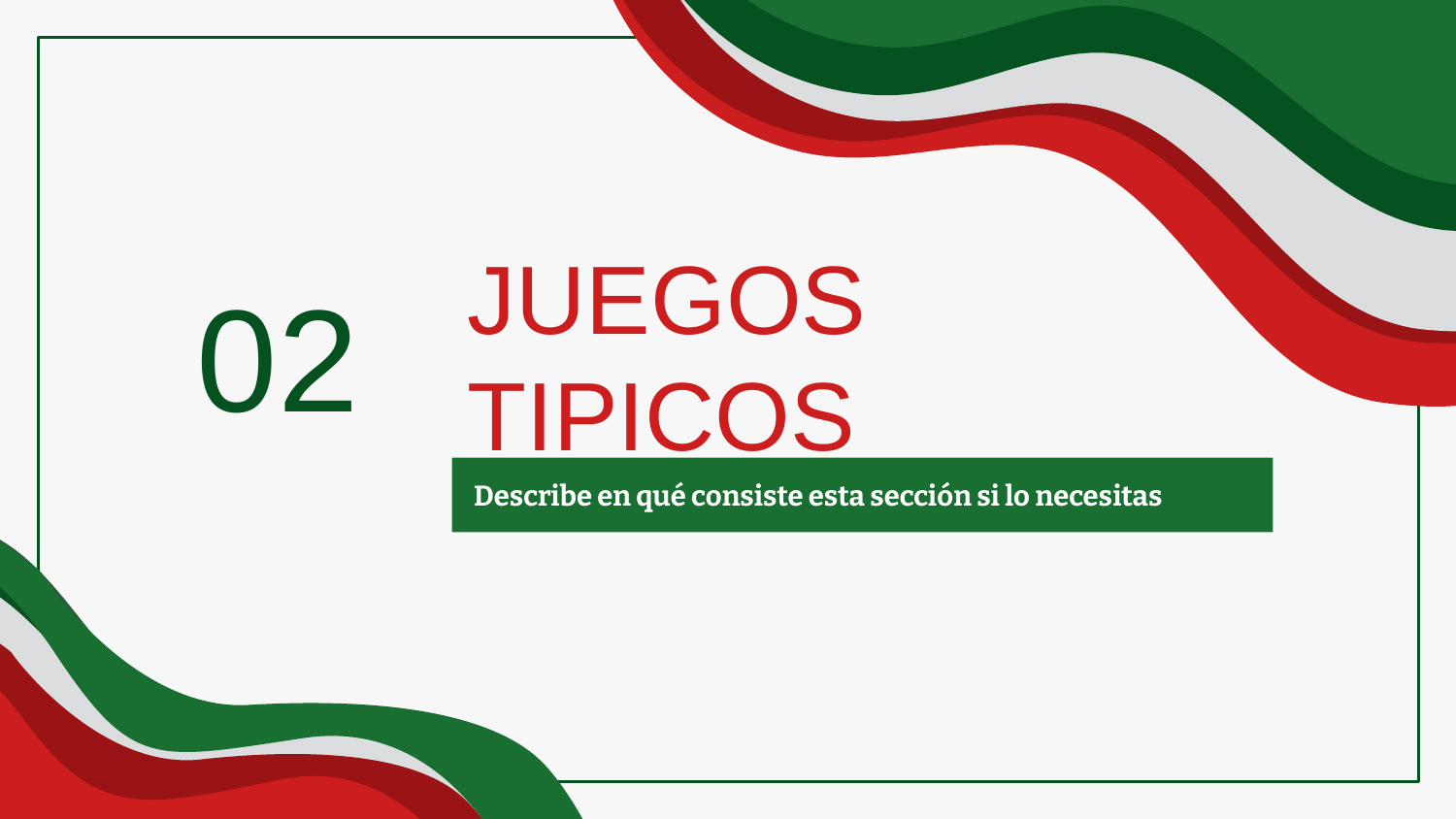

02
# JUEGOS TIPICOS
Describe en qué consiste esta sección si lo necesitas